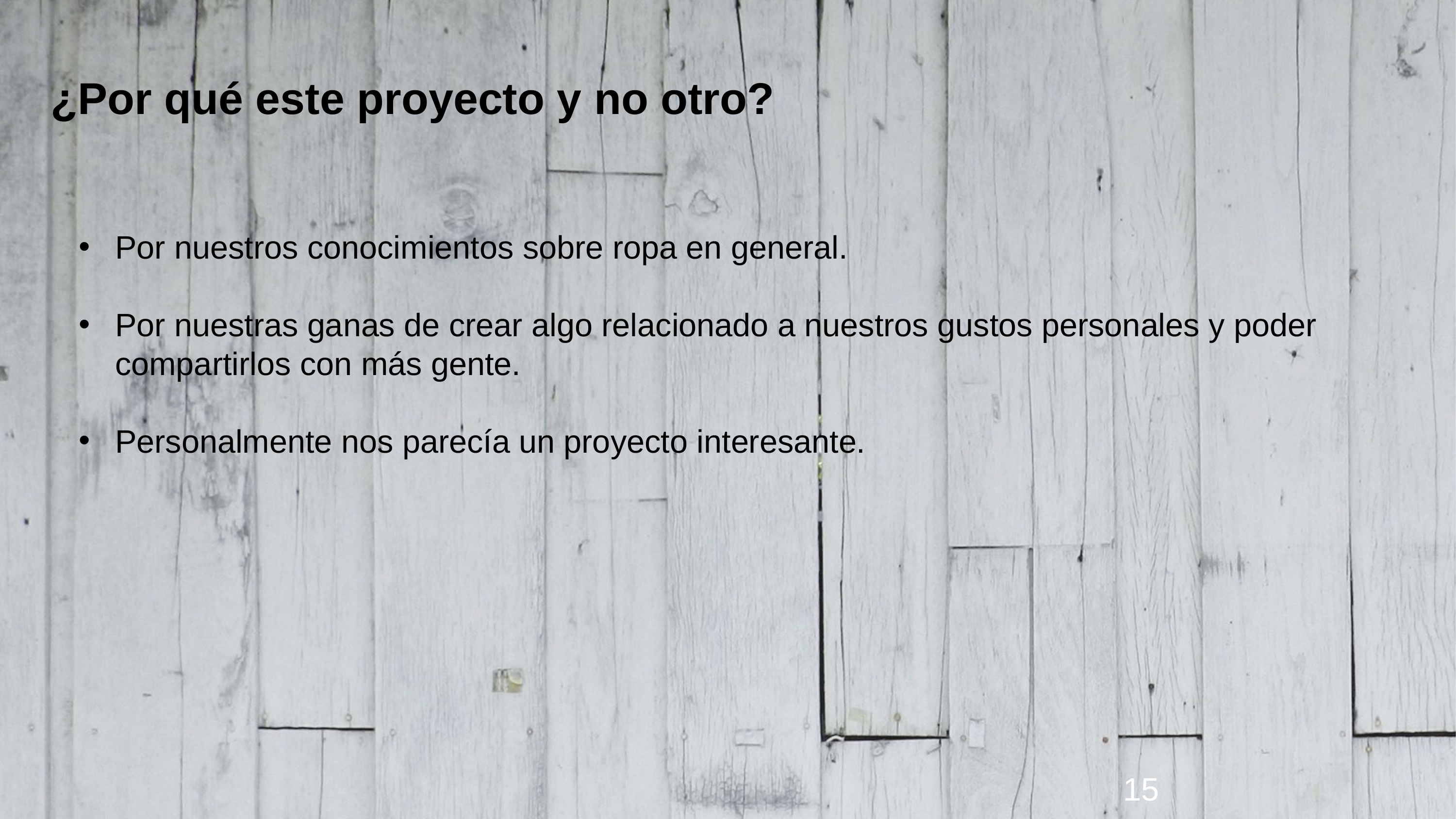

¿Por qué este proyecto y no otro?
Por nuestros conocimientos sobre ropa en general.

Por nuestras ganas de crear algo relacionado a nuestros gustos personales y poder compartirlos con más gente.

Personalmente nos parecía un proyecto interesante.

15